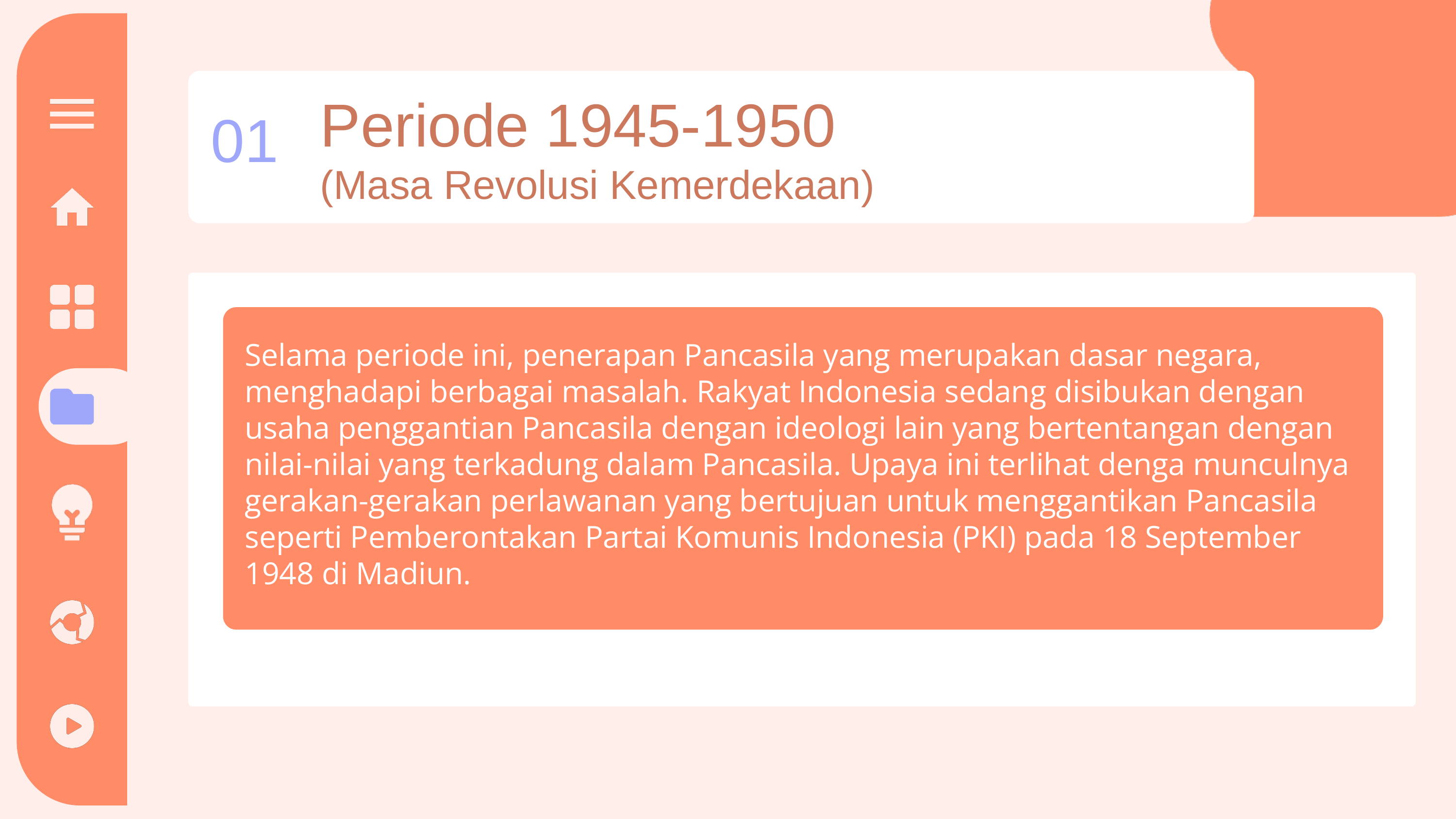

Periode 1945-1950
(Masa Revolusi Kemerdekaan)

01

Selama periode ini, penerapan Pancasila yang merupakan dasar negara, menghadapi berbagai masalah. Rakyat Indonesia sedang disibukan dengan usaha penggantian Pancasila dengan ideologi lain yang bertentangan dengan nilai-nilai yang terkadung dalam Pancasila. Upaya ini terlihat denga munculnya gerakan-gerakan perlawanan yang bertujuan untuk menggantikan Pancasila seperti Pemberontakan Partai Komunis Indonesia (PKI) pada 18 September
1948 di Madiun.